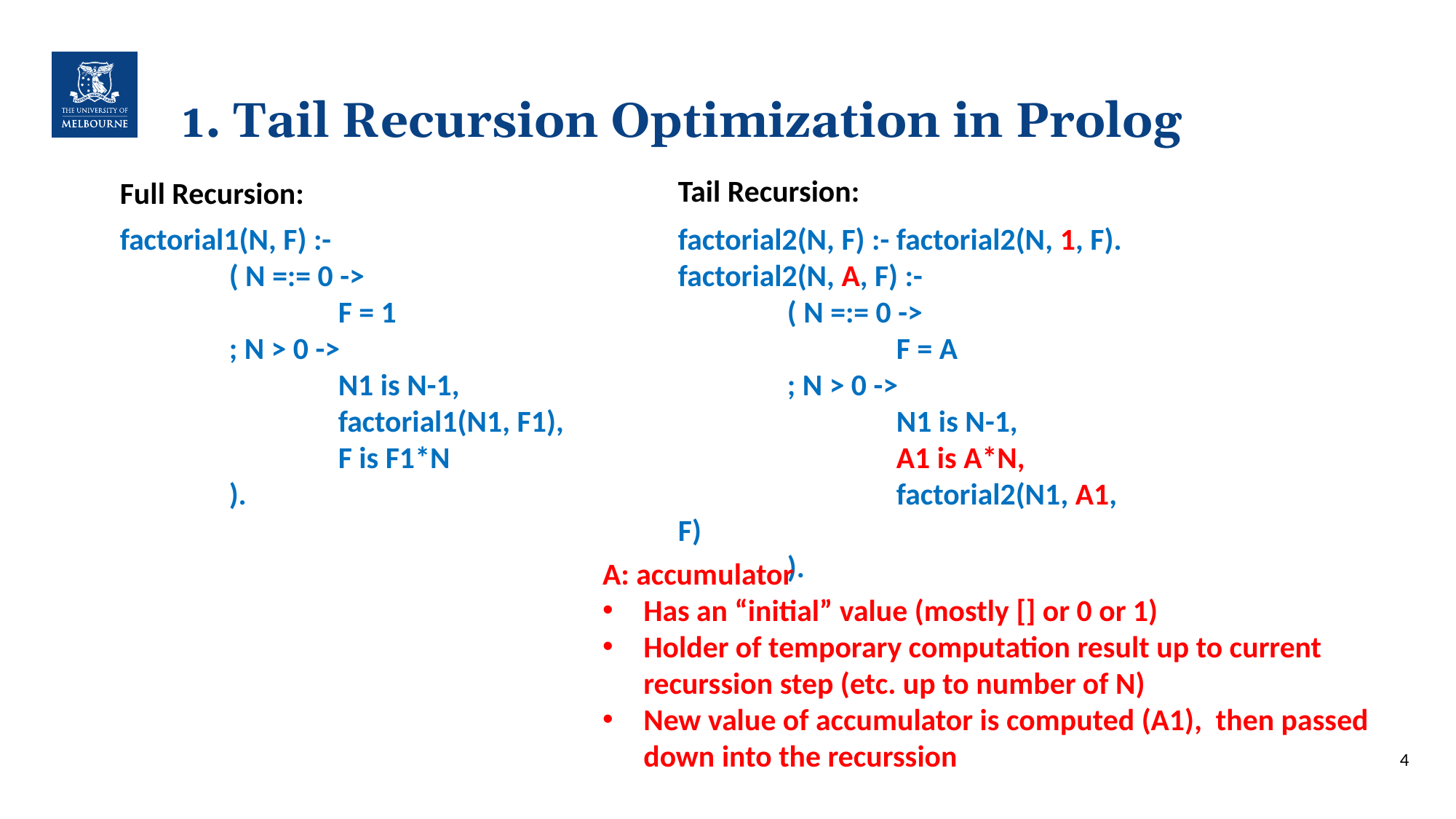

# 1. Tail Recursion Optimization in Prolog
Tail Recursion:
Full Recursion:
factorial1(N, F) :-
	( N =:= 0 ->
		F = 1
	; N > 0 ->
		N1 is N-1,
		factorial1(N1, F1),
		F is F1*N
	).
factorial2(N, F) :- factorial2(N, 1, F).
factorial2(N, A, F) :-
	( N =:= 0 ->
		F = A
	; N > 0 ->
		N1 is N-1,
		A1 is A*N,
		factorial2(N1, A1, F)
	).
A: accumulator
Has an “initial” value (mostly [] or 0 or 1)
Holder of temporary computation result up to current recurssion step (etc. up to number of N)
New value of accumulator is computed (A1),  then passed down into the recurssion
4